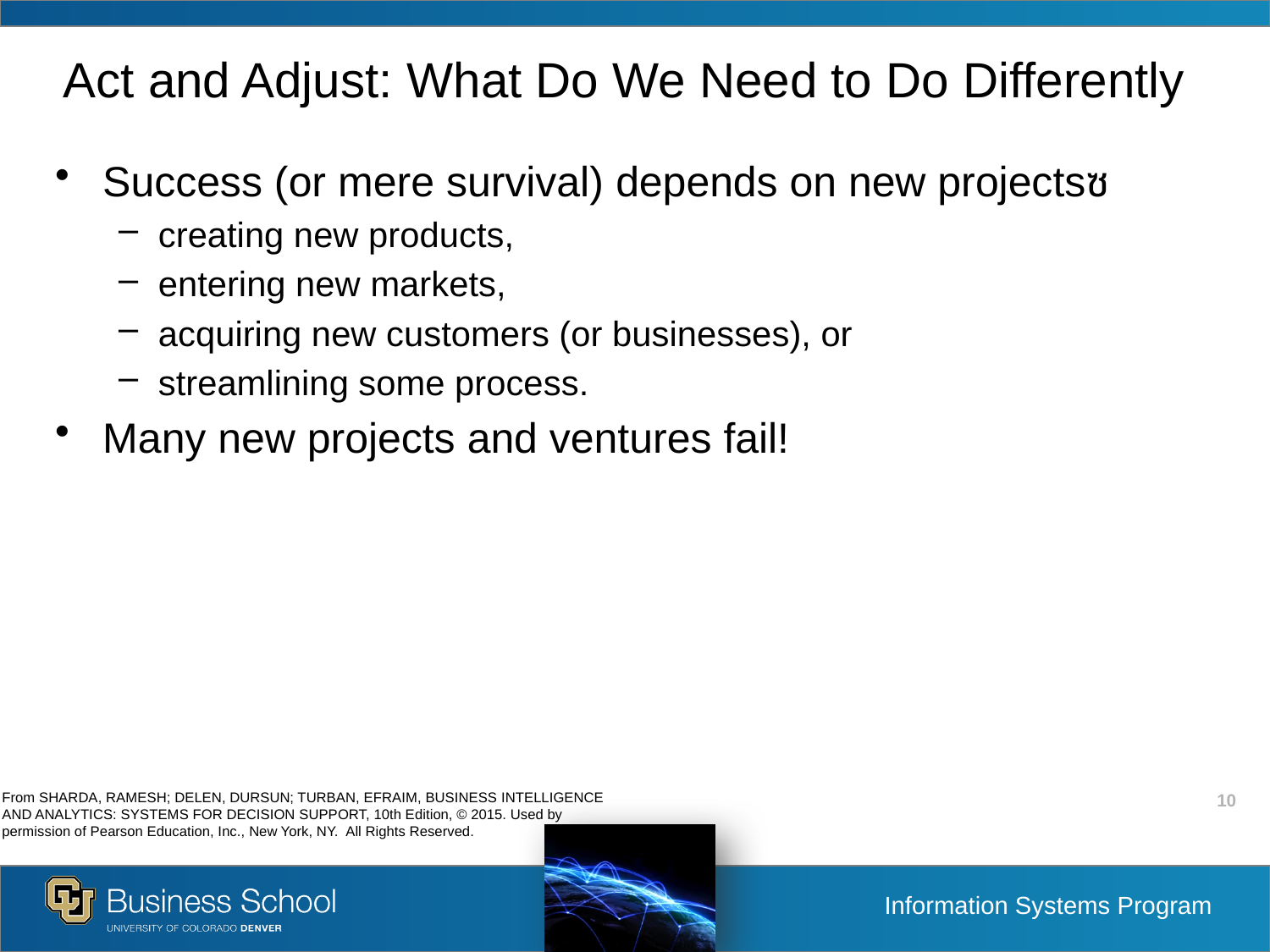

# Act and Adjust: What Do We Need to Do Differently
Success (or mere survival) depends on new projectsซ
creating new products,
entering new markets,
acquiring new customers (or businesses), or
streamlining some process.
Many new projects and ventures fail!
From SHARDA, RAMESH; DELEN, DURSUN; TURBAN, EFRAIM, BUSINESS INTELLIGENCE AND ANALYTICS: SYSTEMS FOR DECISION SUPPORT, 10th Edition, © 2015. Used by permission of Pearson Education, Inc., New York, NY.  All Rights Reserved.